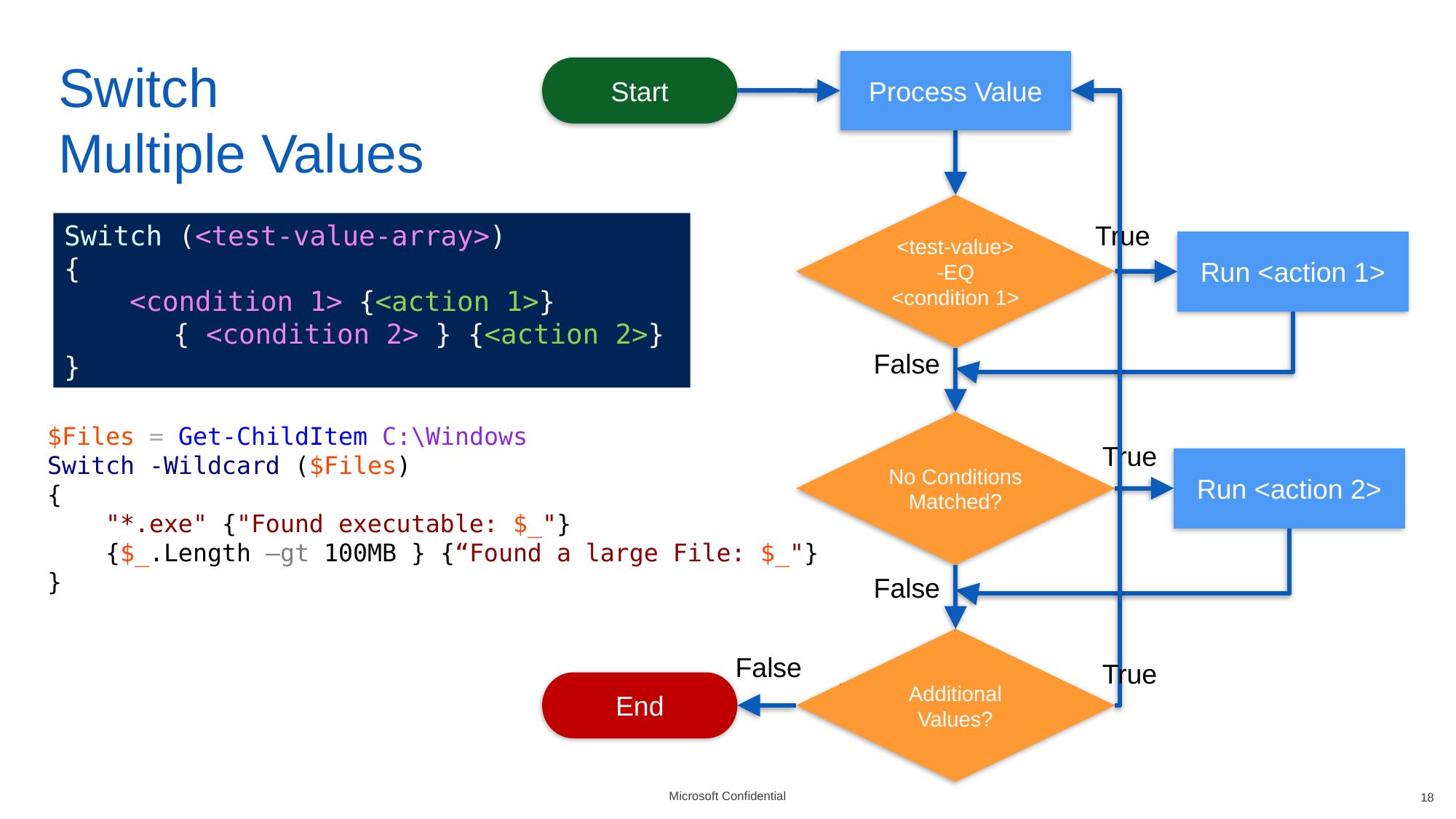

# Switch Multiple Values
Process Value
Start
<test-value>
-EQ
<condition 1>
True
Run <action 1>
False
No Conditions Matched?
True
Run <action 2>
False
Additional Values?
False
True
False
End
Switch (<test-value-array>)
{
    <condition 1> {<action 1>}
	{ <condition 2> } {<action 2>}
}
$Files = Get-ChildItem C:\Windows
Switch -Wildcard ($Files)
{
    "*.exe" {"Found executable: $_"}
    {$_.Length –gt 100MB } {“Found a large File: $_"}
}
18